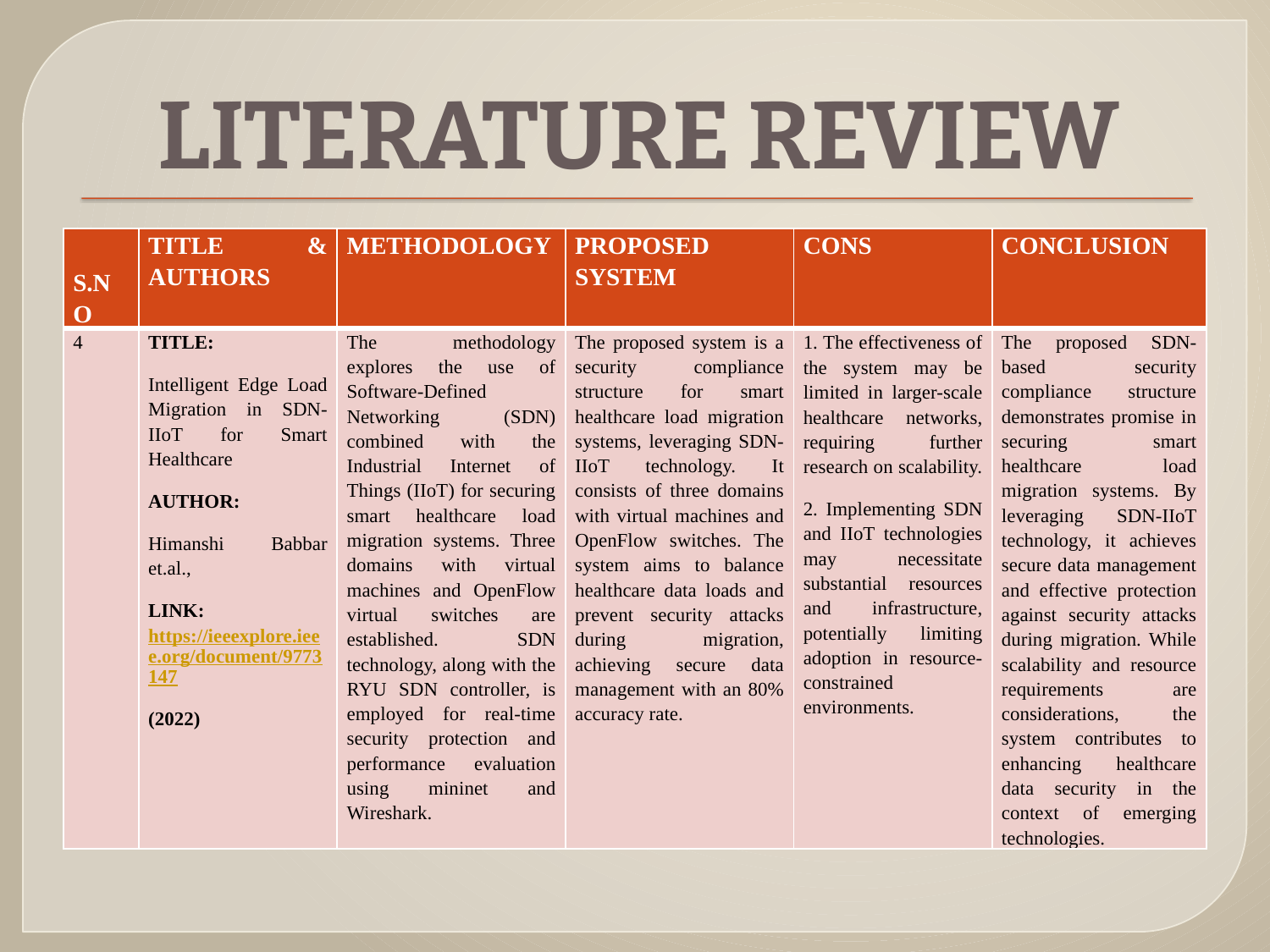

# LITERATURE REVIEW
| S.NO | TITLE & AUTHORS | METHODOLOGY | PROPOSED SYSTEM | CONS | CONCLUSION |
| --- | --- | --- | --- | --- | --- |
| 4 | TITLE: Intelligent Edge Load Migration in SDN-IIoT for Smart Healthcare AUTHOR: Himanshi Babbar et.al., LINK: https://ieeexplore.ieee.org/document/9773147 (2022) | The methodology explores the use of Software-Defined Networking (SDN) combined with the Industrial Internet of Things (IIoT) for securing smart healthcare load migration systems. Three domains with virtual machines and OpenFlow virtual switches are established. SDN technology, along with the RYU SDN controller, is employed for real-time security protection and performance evaluation using mininet and Wireshark. | The proposed system is a security compliance structure for smart healthcare load migration systems, leveraging SDN-IIoT technology. It consists of three domains with virtual machines and OpenFlow switches. The system aims to balance healthcare data loads and prevent security attacks during migration, achieving secure data management with an 80% accuracy rate. | 1. The effectiveness of the system may be limited in larger-scale healthcare networks, requiring further research on scalability. 2. Implementing SDN and IIoT technologies may necessitate substantial resources and infrastructure, potentially limiting adoption in resource-constrained environments. | The proposed SDN-based security compliance structure demonstrates promise in securing smart healthcare load migration systems. By leveraging SDN-IIoT technology, it achieves secure data management and effective protection against security attacks during migration. While scalability and resource requirements are considerations, the system contributes to enhancing healthcare data security in the context of emerging technologies. |